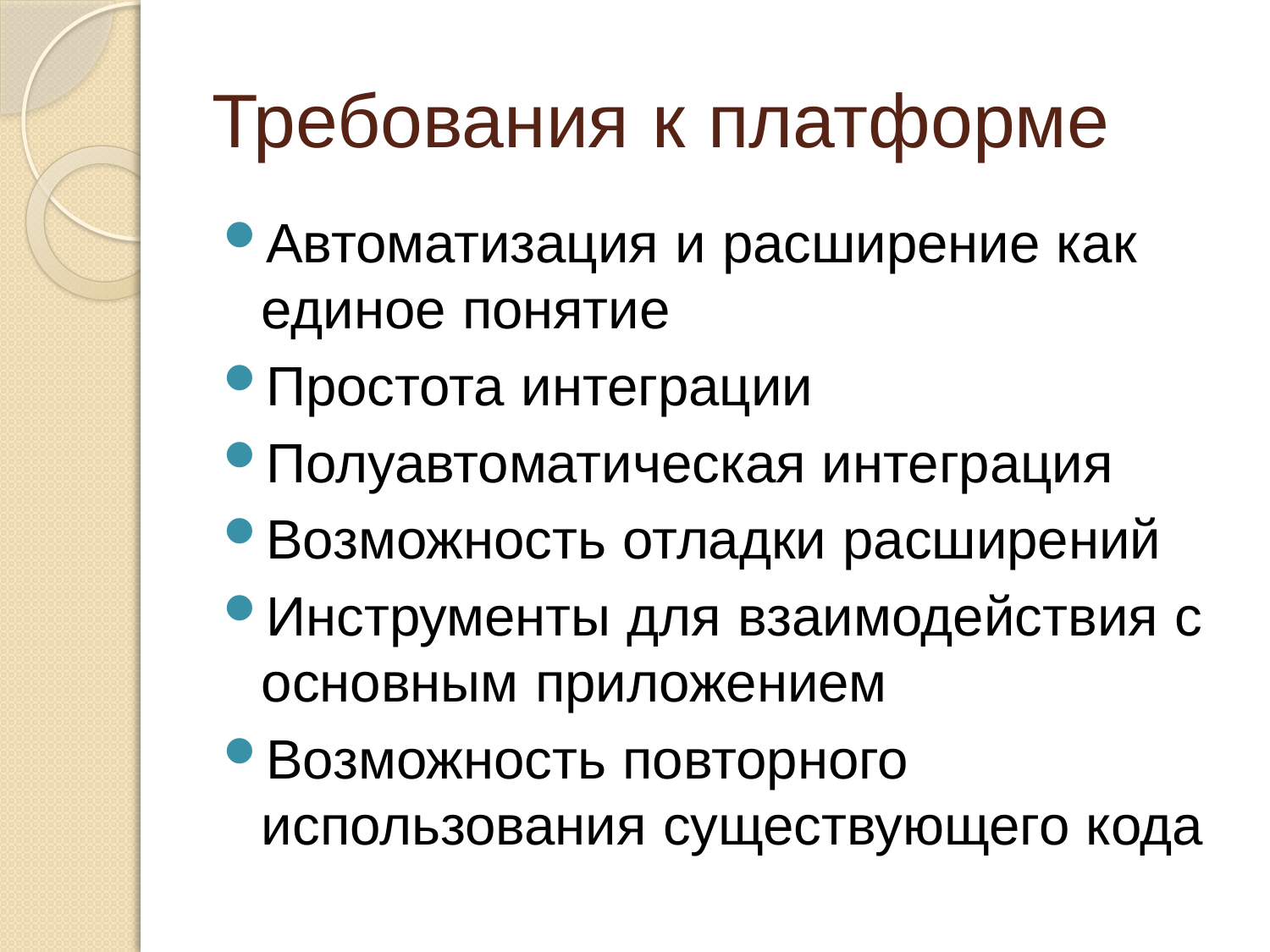

# Требования к платформе
Автоматизация и расширение как единое понятие
Простота интеграции
Полуавтоматическая интеграция
Возможность отладки расширений
Инструменты для взаимодействия с основным приложением
Возможность повторного использования существующего кода